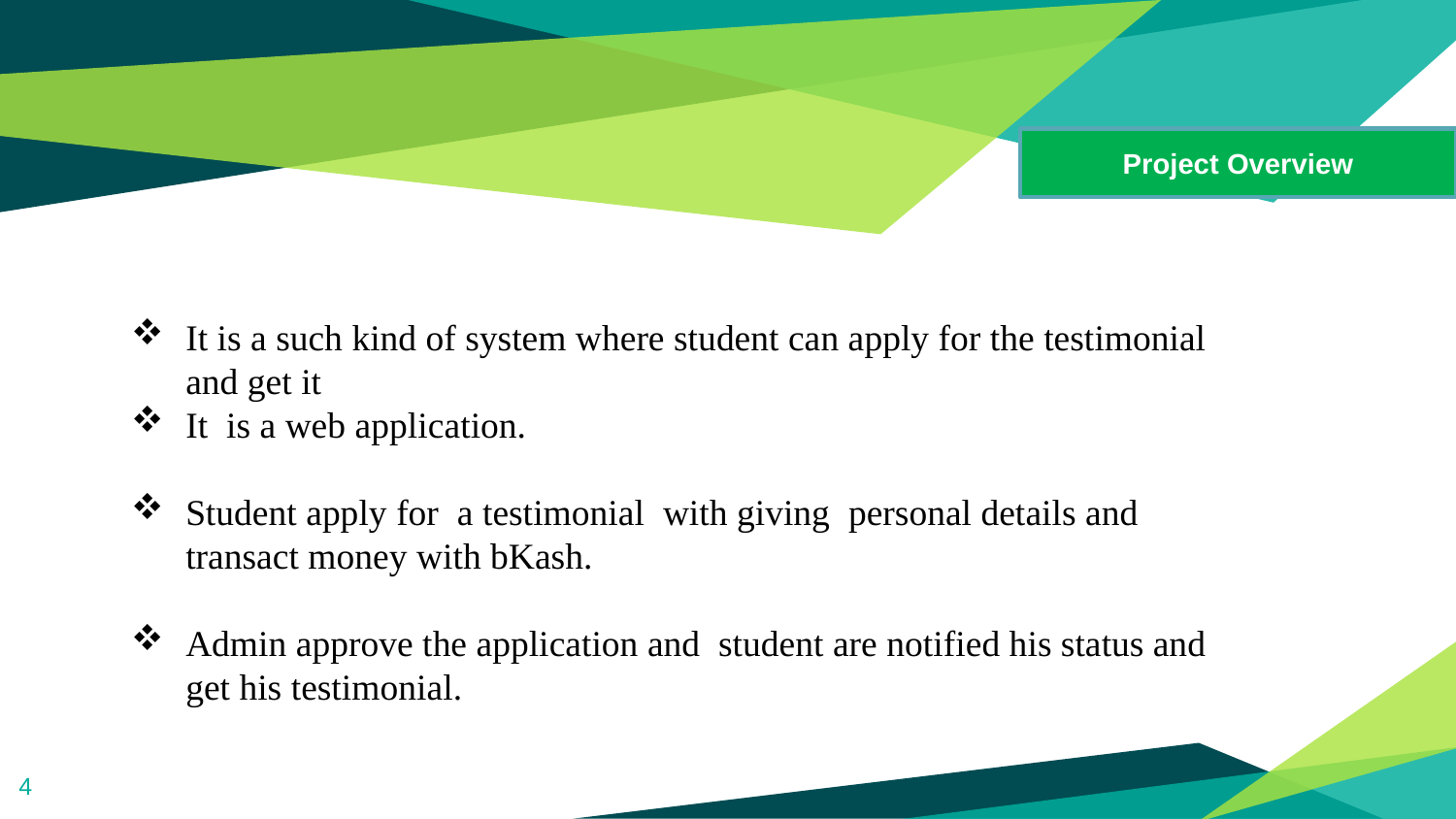

Project Overview
It is a such kind of system where student can apply for the testimonial and get it
It  is a web application.

Student apply for  a testimonial  with giving  personal details and  transact money with bKash.

Admin approve the application and  student are notified his status and get his testimonial.
4